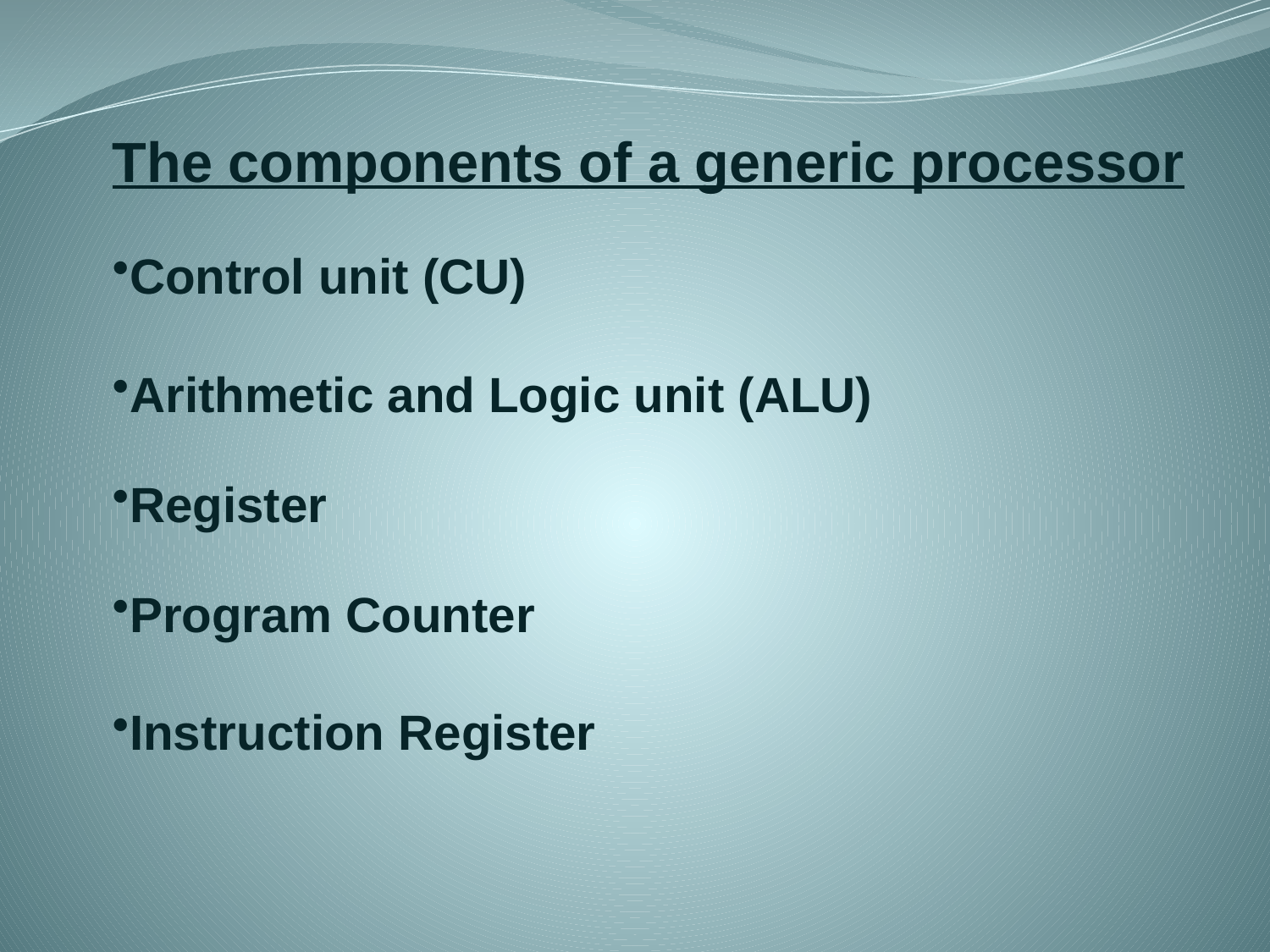

The components of a generic processor

Control unit (CU)

Arithmetic and Logic unit (ALU)

Register

Program Counter

Instruction Register